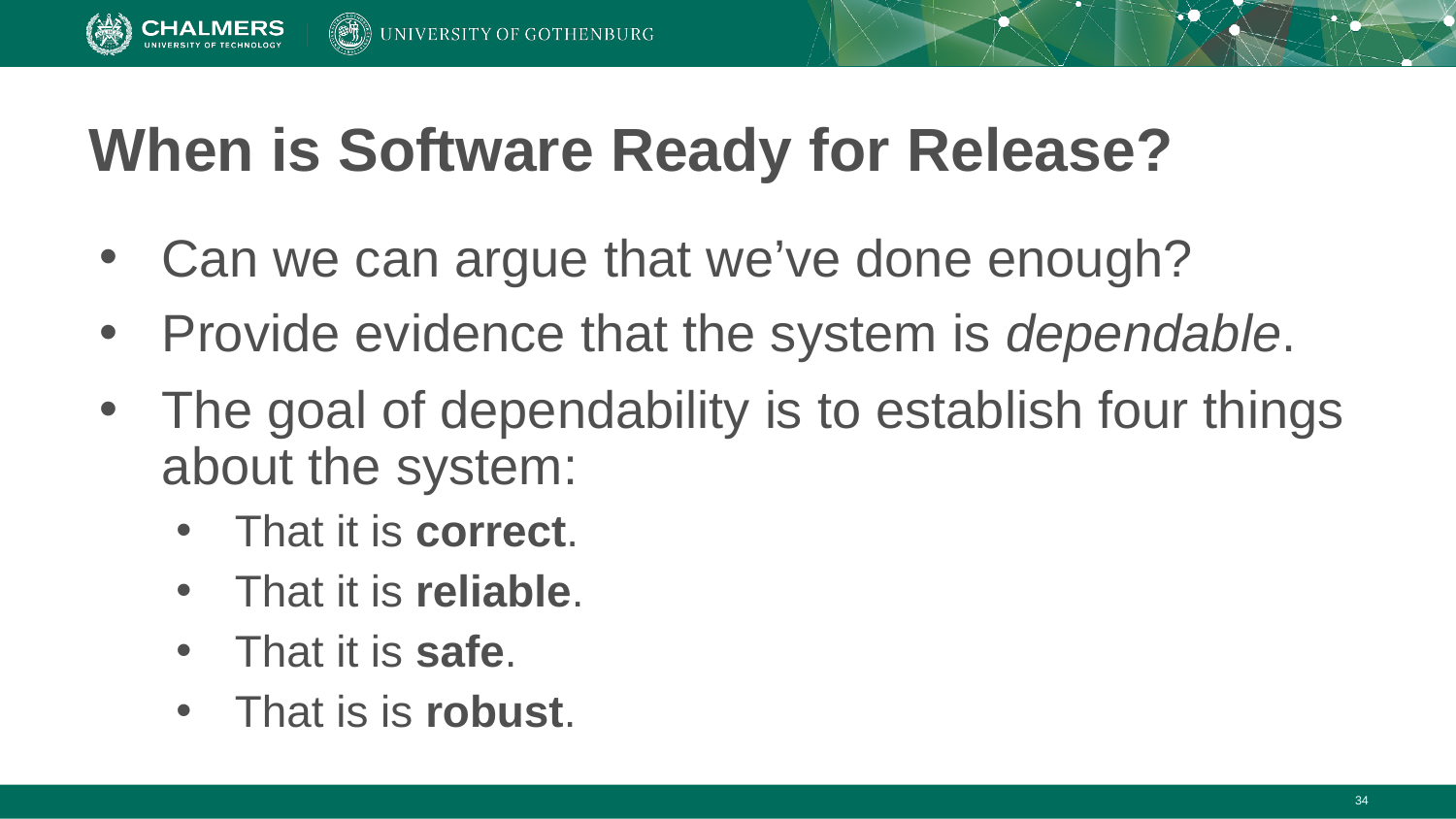

# When is Software Ready for Release?
Can we can argue that we’ve done enough?
Provide evidence that the system is dependable.
The goal of dependability is to establish four things about the system:
That it is correct.
That it is reliable.
That it is safe.
That is is robust.
34